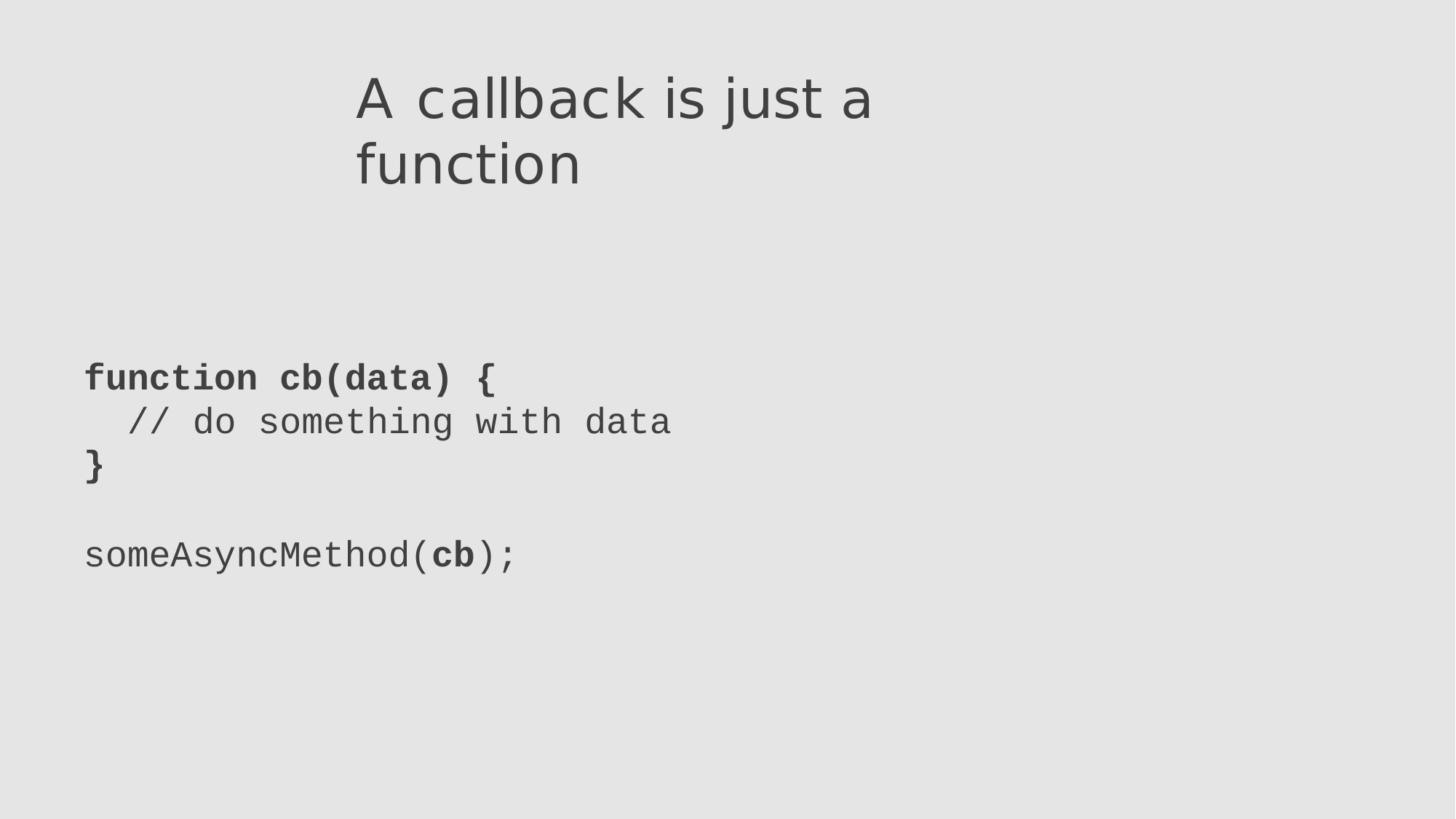

# A callback is just a function
function cb(data) {
// do something with data
}

someAsyncMethod(cb);
10